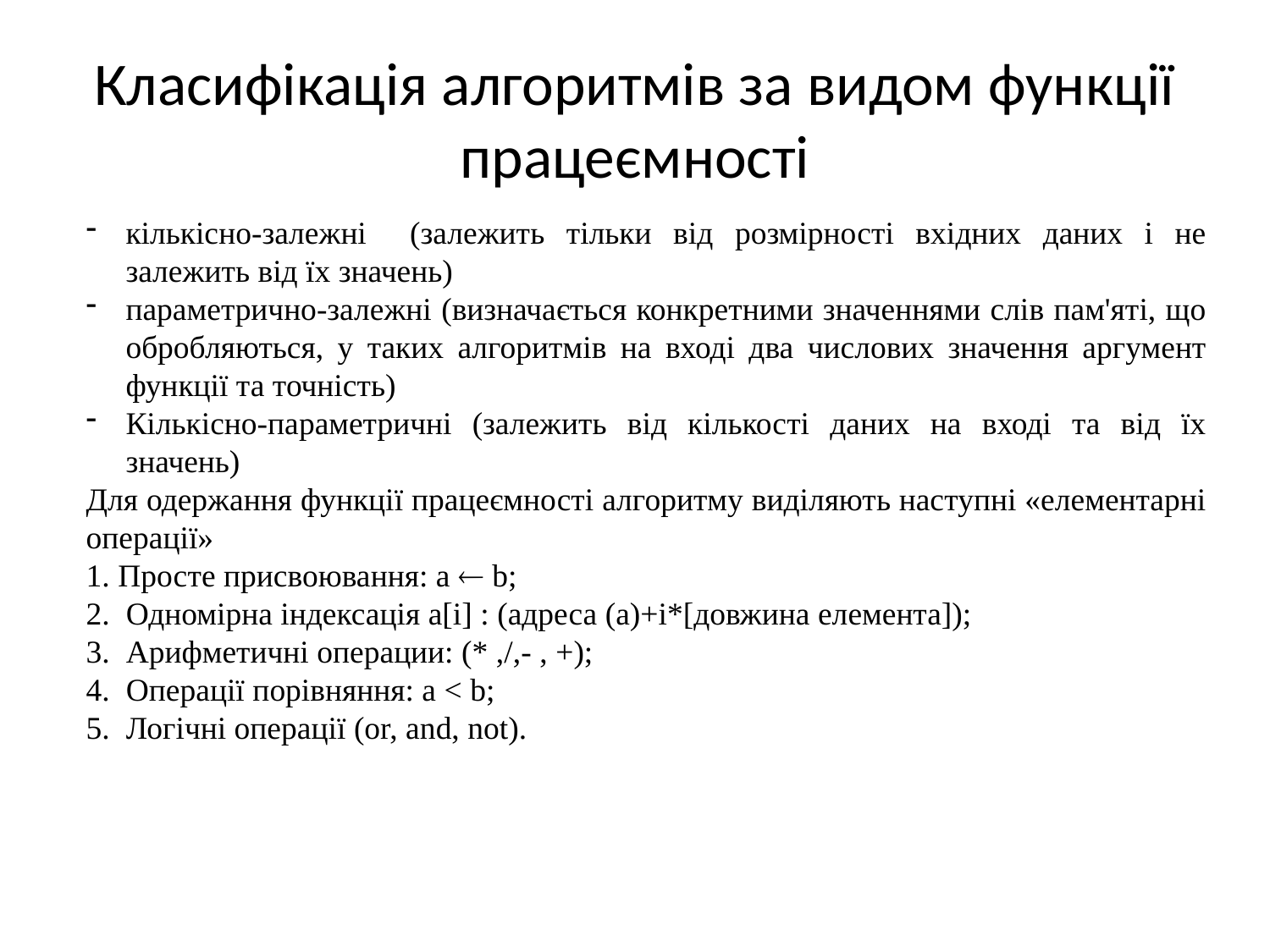

# Класифікація алгоритмів за видом функції працеємності
кількісно-залежні  (залежить тільки від розмірності вхідних даних і не залежить від їх значень)
параметрично-залежні (визначається конкретними значеннями слів пам'яті, що обробляються, у таких алгоритмів на вході два числових значення аргумент функції та точність)
Кількісно-параметричні (залежить від кількості даних на вході та від їх значень)
Для одержання функції працеємності алгоритму виділяють наступні «елементарні операції»
1. Просте присвоювання: a ← b;
2.  Одномірна індексація a[i] : (адреса (а)+i*[довжина елемента]);
3.  Арифметичні операции: (* ,/,- , +);
4.  Операції порівняння: a < b;
5.  Логічні операції (or, and, not).